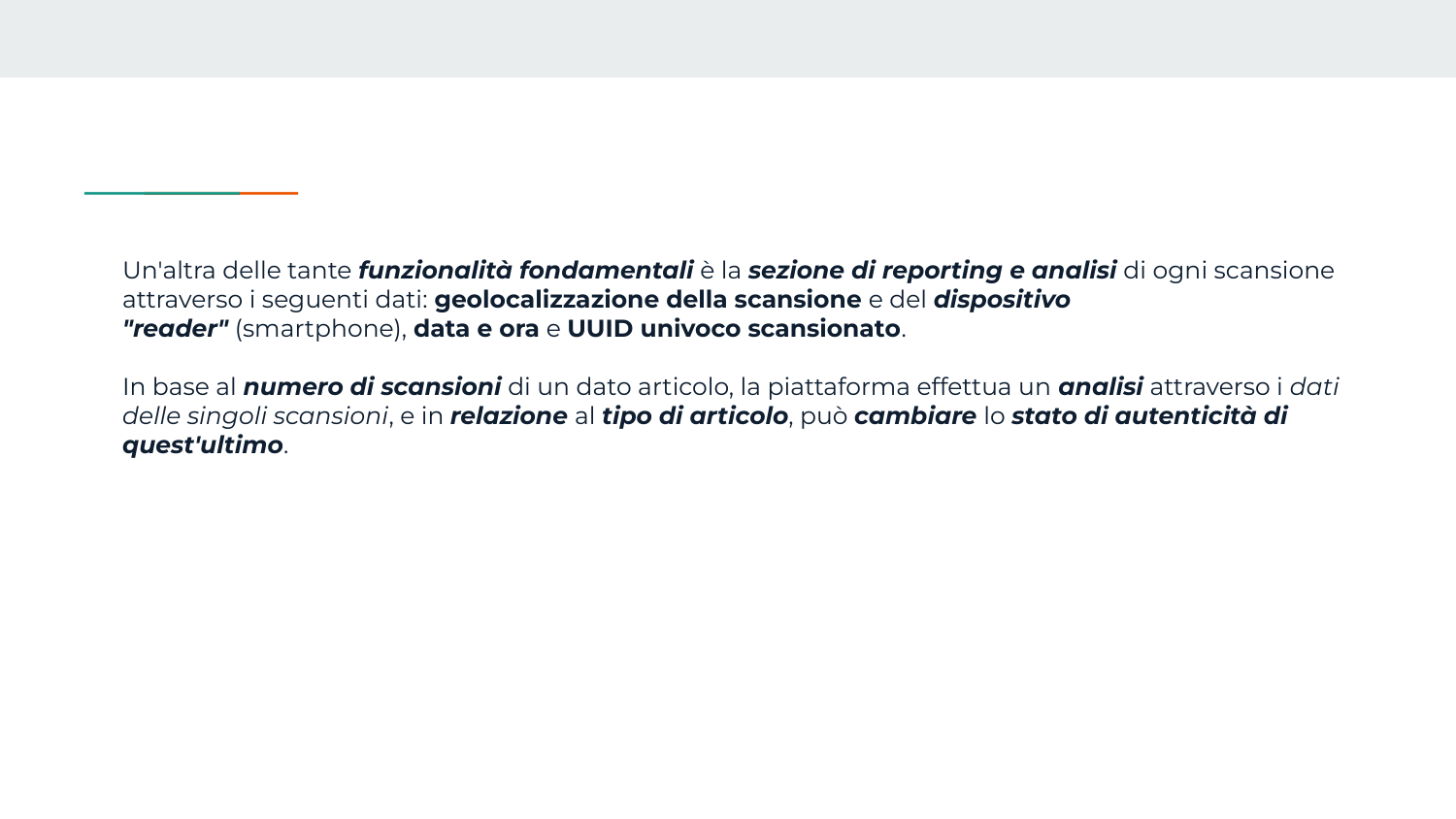

Un'altra delle tante funzionalità fondamentali è la sezione di reporting e analisi di ogni scansione attraverso i seguenti dati: geolocalizzazione della scansione e del dispositivo "reader" (smartphone), data e ora e UUID univoco scansionato.

In base al numero di scansioni di un dato articolo, la piattaforma effettua un analisi attraverso i dati delle singoli scansioni, e in relazione al tipo di articolo, può cambiare lo stato di autenticità di quest'ultimo.